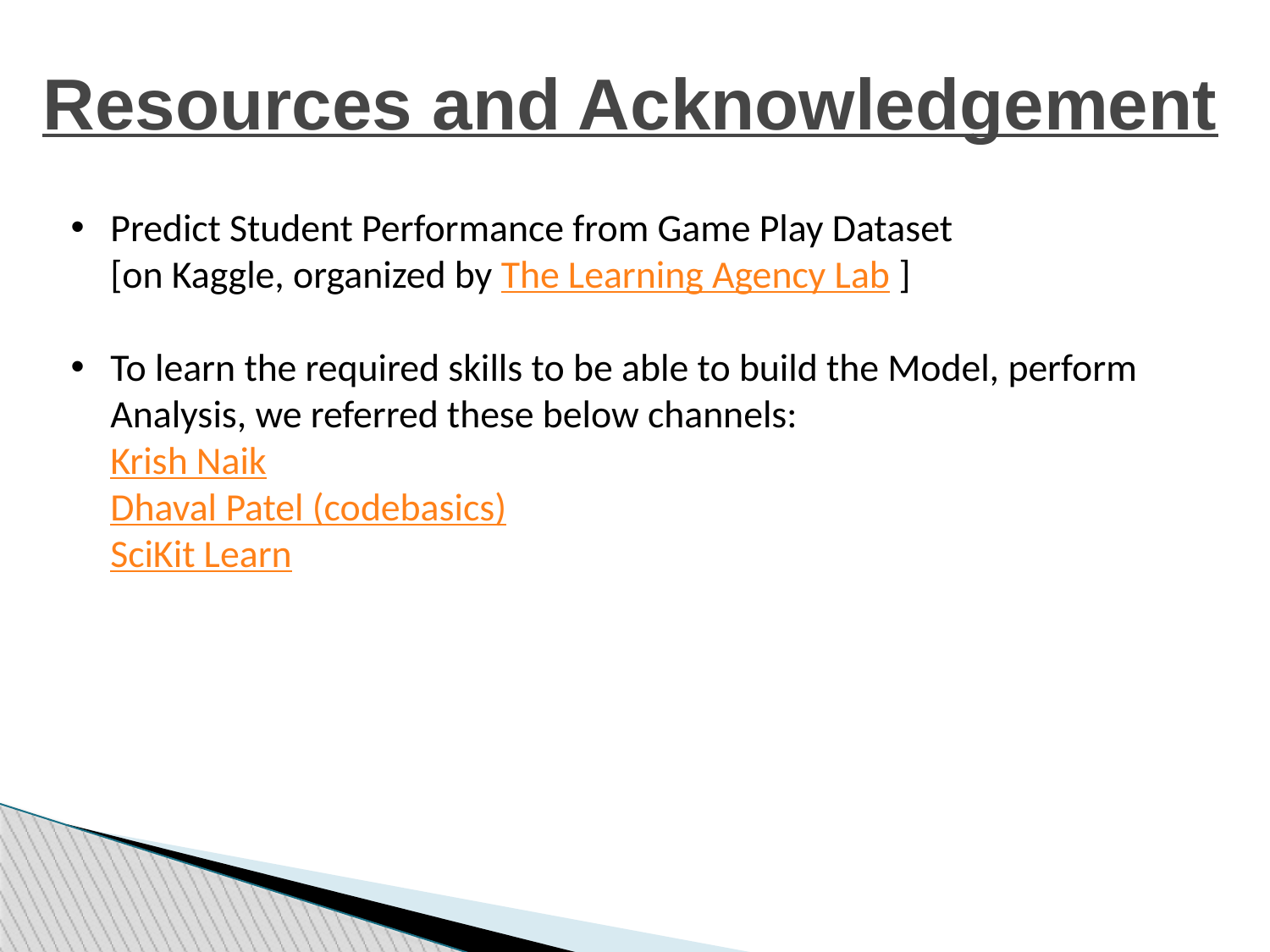

Resources and Acknowledgement
Predict Student Performance from Game Play Dataset 
[on Kaggle, organized by The Learning Agency Lab ]

To learn the required skills to be able to build the Model, perform Analysis, we referred these below channels:
Krish Naik
Dhaval Patel (codebasics)
SciKit Learn